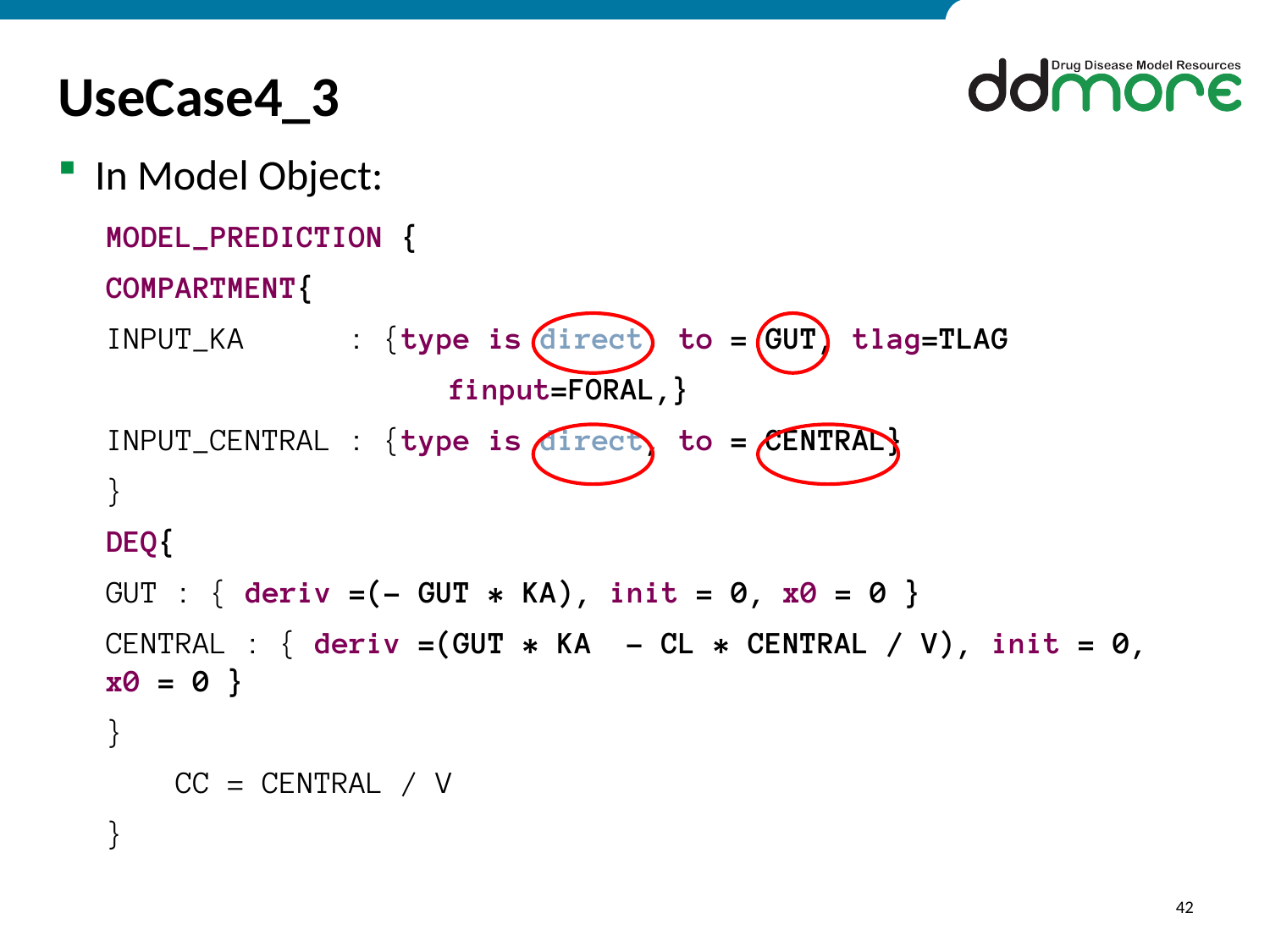

# UseCase4_3
In Model Object:
MODEL_PREDICTION {
COMPARTMENT{
INPUT_KA      : {type is direct, to = GUT, tlag=TLAG
		     finput=FORAL,}
INPUT_CENTRAL : {type is direct, to = CENTRAL}
}
DEQ{
GUT : { deriv =(- GUT * KA), init = 0, x0 = 0 }
CENTRAL : { deriv =(GUT * KA  - CL * CENTRAL / V), init = 0, x0 = 0 }
}
    CC = CENTRAL / V
}

42